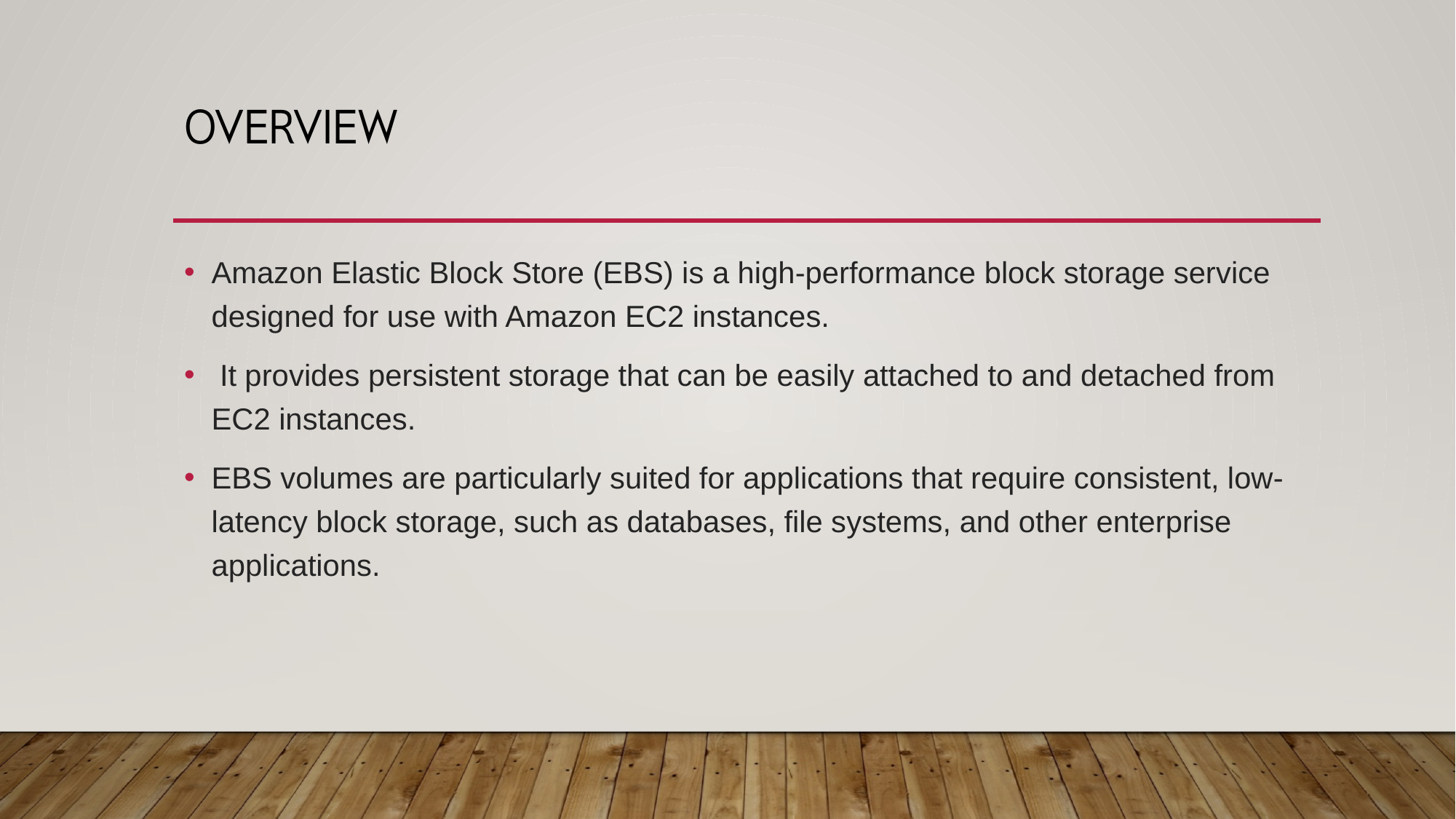

# overview
Amazon Elastic Block Store (EBS) is a high-performance block storage service designed for use with Amazon EC2 instances.
 It provides persistent storage that can be easily attached to and detached from EC2 instances.
EBS volumes are particularly suited for applications that require consistent, low-latency block storage, such as databases, file systems, and other enterprise applications.